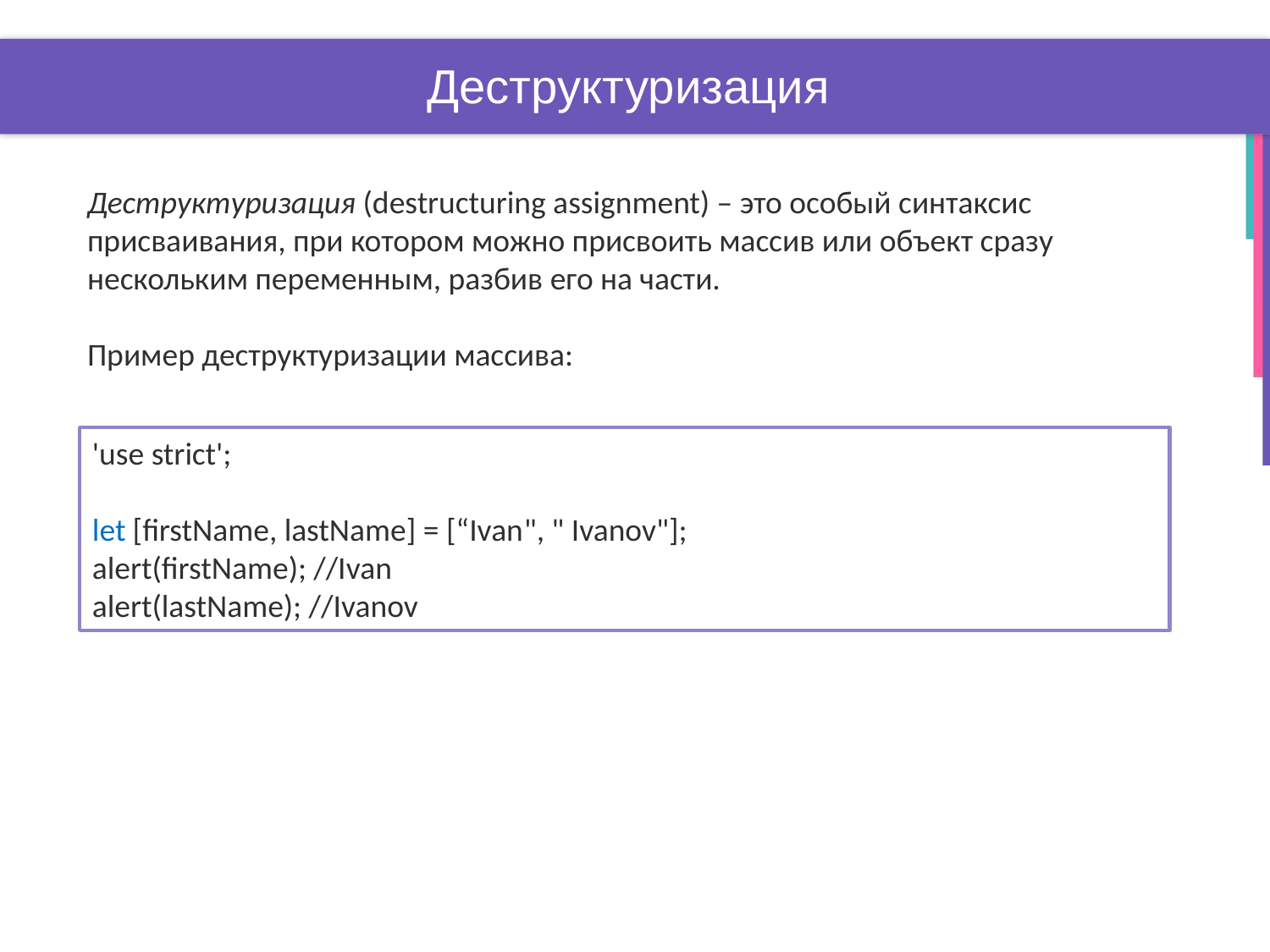

# Деструктуризация
Деструктуризация (destructuring assignment) – это особый синтаксис присваивания, при котором можно присвоить массив или объект сразу нескольким переменным, разбив его на части.

Пример деструктуризации массива:
'use strict';

let [firstName, lastName] = [“Ivan", " Ivanov"];
alert(firstName); //Ivan
alert(lastName); //Ivanov